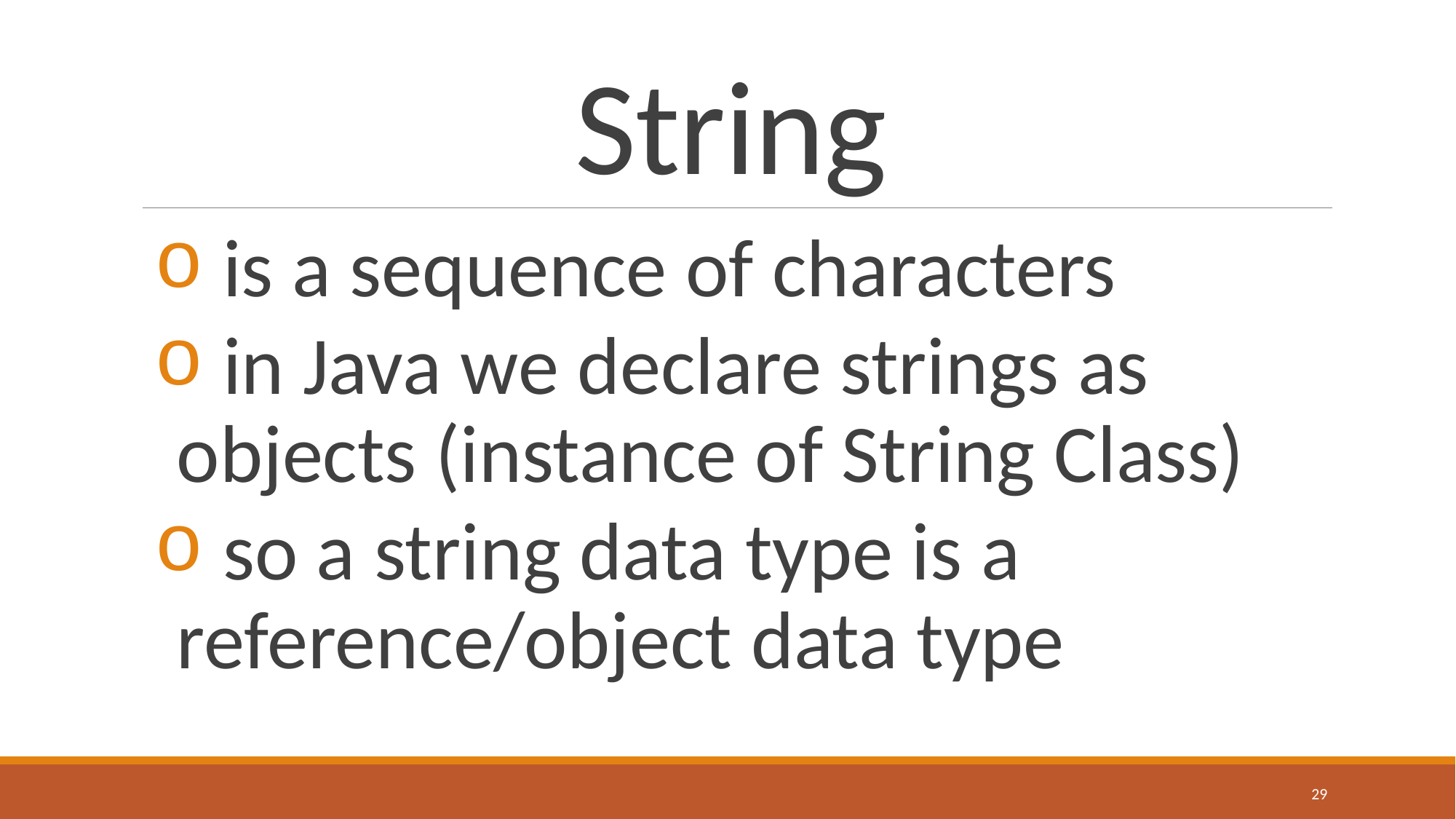

# String
 is a sequence of characters
 in Java we declare strings as objects (instance of String Class)
 so a string data type is a reference/object data type
29